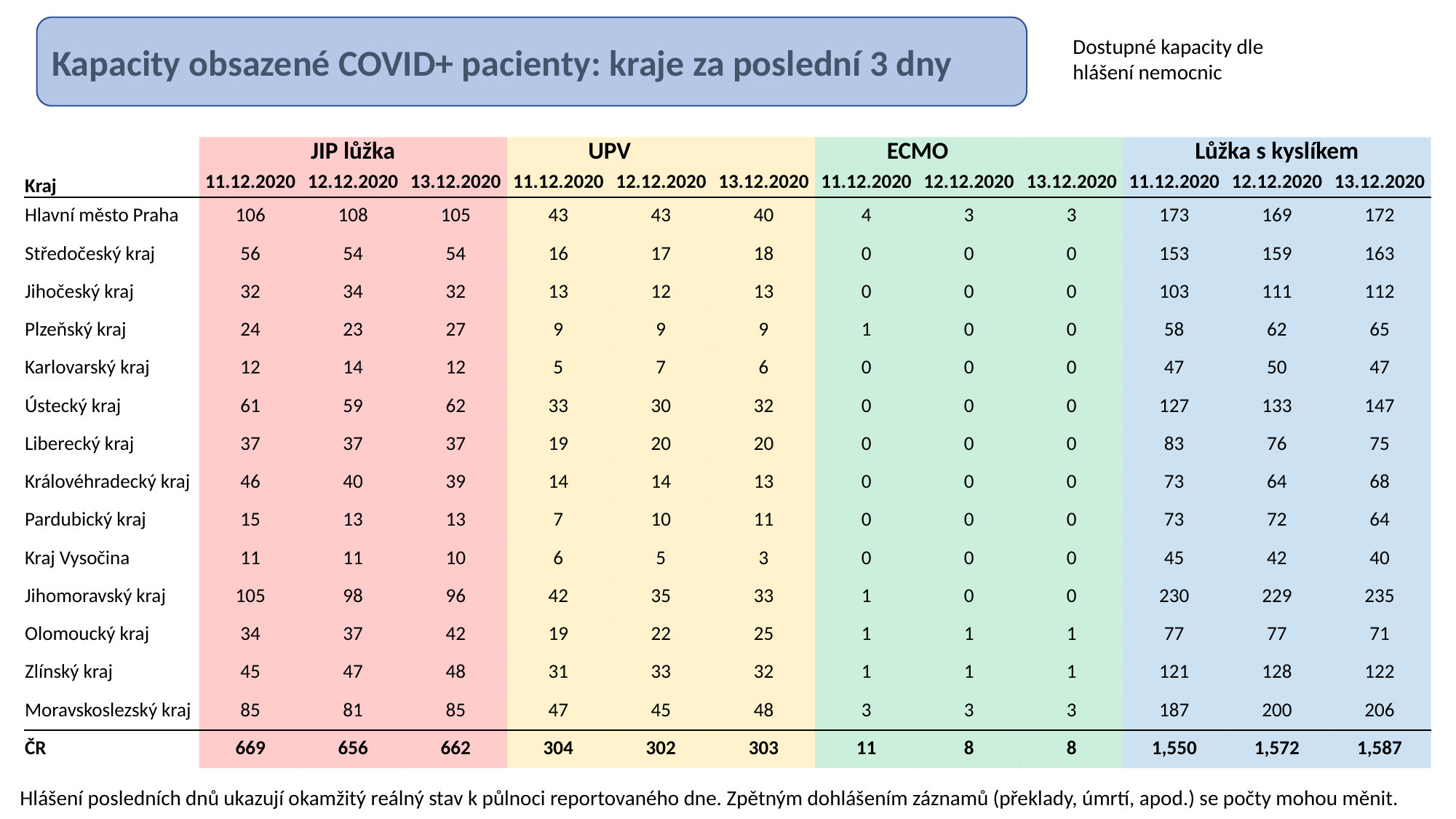

Kapacity obsazené COVID+ pacienty: kraje za poslední 3 dny
Dostupné kapacity dle hlášení nemocnic
|  | JIP lůžka |  |  | UPV |  |  | ECMO |  |  | Lůžka s kyslíkem |  |  |
| --- | --- | --- | --- | --- | --- | --- | --- | --- | --- | --- | --- | --- |
| Kraj | 11.12.2020 | 12.12.2020 | 13.12.2020 | 11.12.2020 | 12.12.2020 | 13.12.2020 | 11.12.2020 | 12.12.2020 | 13.12.2020 | 11.12.2020 | 12.12.2020 | 13.12.2020 |
| Hlavní město Praha | 106 | 108 | 105 | 43 | 43 | 40 | 4 | 3 | 3 | 173 | 169 | 172 |
| Středočeský kraj | 56 | 54 | 54 | 16 | 17 | 18 | 0 | 0 | 0 | 153 | 159 | 163 |
| Jihočeský kraj | 32 | 34 | 32 | 13 | 12 | 13 | 0 | 0 | 0 | 103 | 111 | 112 |
| Plzeňský kraj | 24 | 23 | 27 | 9 | 9 | 9 | 1 | 0 | 0 | 58 | 62 | 65 |
| Karlovarský kraj | 12 | 14 | 12 | 5 | 7 | 6 | 0 | 0 | 0 | 47 | 50 | 47 |
| Ústecký kraj | 61 | 59 | 62 | 33 | 30 | 32 | 0 | 0 | 0 | 127 | 133 | 147 |
| Liberecký kraj | 37 | 37 | 37 | 19 | 20 | 20 | 0 | 0 | 0 | 83 | 76 | 75 |
| Královéhradecký kraj | 46 | 40 | 39 | 14 | 14 | 13 | 0 | 0 | 0 | 73 | 64 | 68 |
| Pardubický kraj | 15 | 13 | 13 | 7 | 10 | 11 | 0 | 0 | 0 | 73 | 72 | 64 |
| Kraj Vysočina | 11 | 11 | 10 | 6 | 5 | 3 | 0 | 0 | 0 | 45 | 42 | 40 |
| Jihomoravský kraj | 105 | 98 | 96 | 42 | 35 | 33 | 1 | 0 | 0 | 230 | 229 | 235 |
| Olomoucký kraj | 34 | 37 | 42 | 19 | 22 | 25 | 1 | 1 | 1 | 77 | 77 | 71 |
| Zlínský kraj | 45 | 47 | 48 | 31 | 33 | 32 | 1 | 1 | 1 | 121 | 128 | 122 |
| Moravskoslezský kraj | 85 | 81 | 85 | 47 | 45 | 48 | 3 | 3 | 3 | 187 | 200 | 206 |
| ČR | 669 | 656 | 662 | 304 | 302 | 303 | 11 | 8 | 8 | 1,550 | 1,572 | 1,587 |
Hlášení posledních dnů ukazují okamžitý reálný stav k půlnoci reportovaného dne. Zpětným dohlášením záznamů (překlady, úmrtí, apod.) se počty mohou měnit.